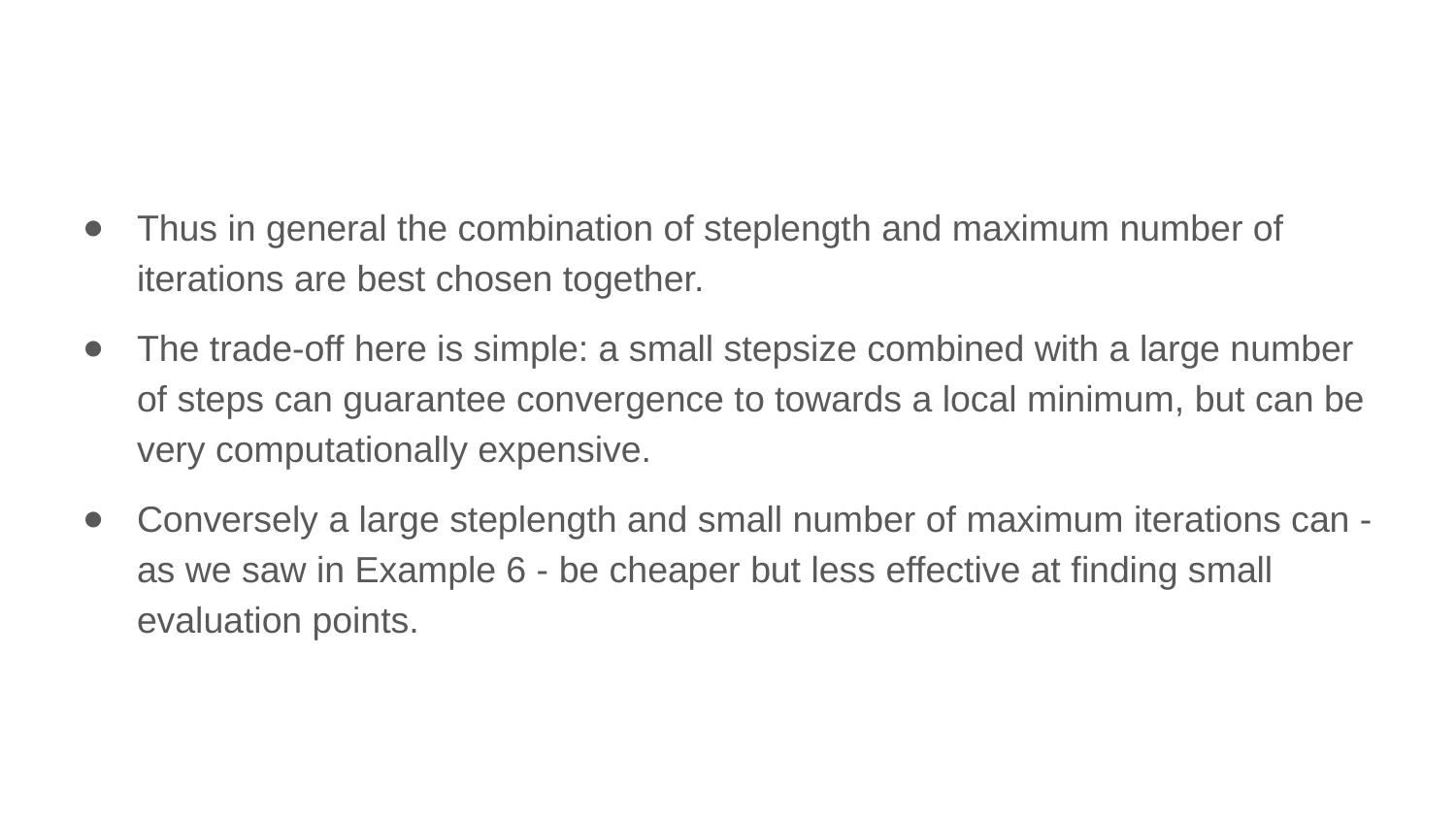

Thus in general the combination of steplength and maximum number of iterations are best chosen together.
The trade-off here is simple: a small stepsize combined with a large number of steps can guarantee convergence to towards a local minimum, but can be very computationally expensive.
Conversely a large steplength and small number of maximum iterations can - as we saw in Example 6 - be cheaper but less effective at finding small evaluation points.